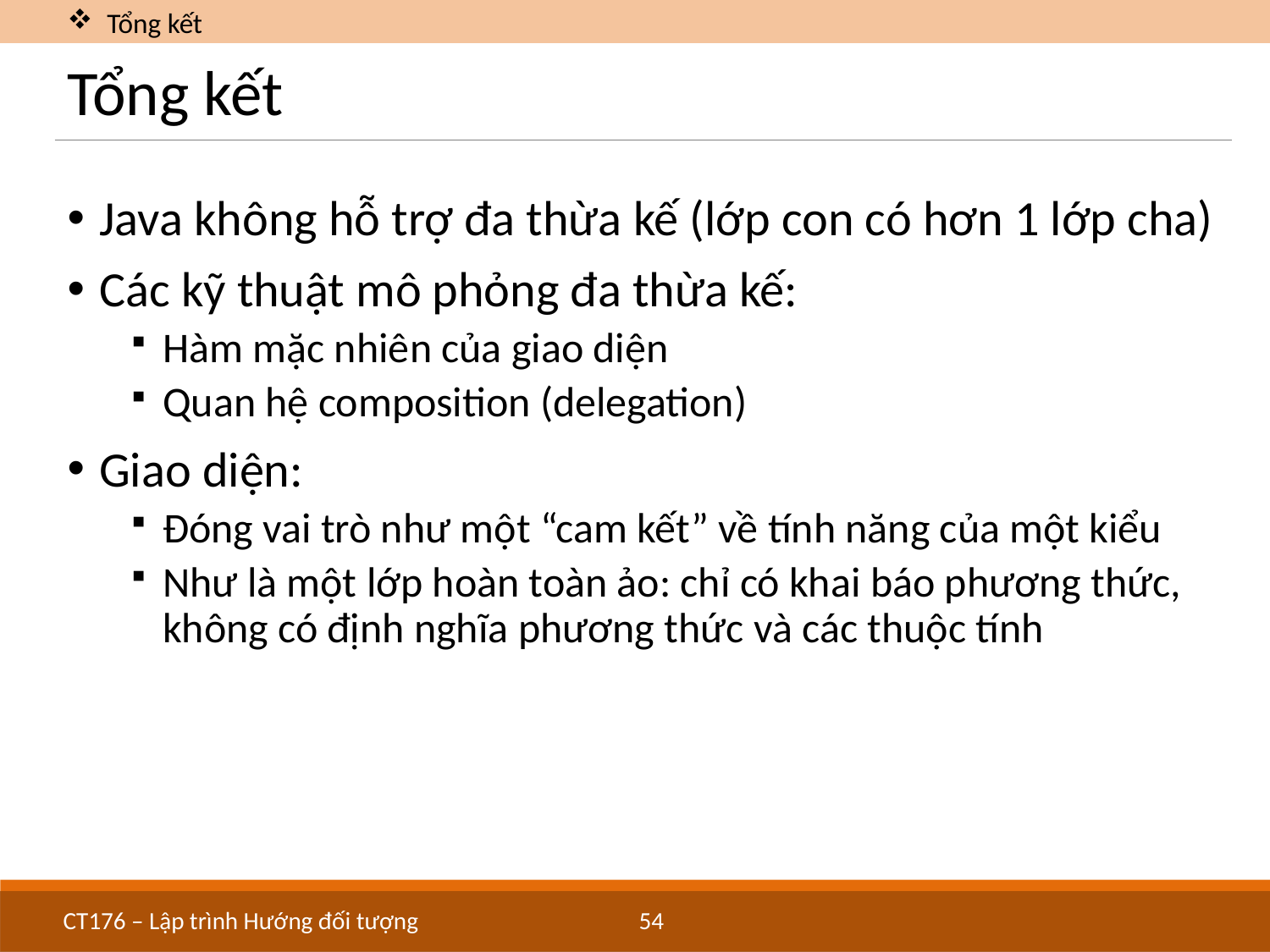

Tổng kết
# Tổng kết
Java không hỗ trợ đa thừa kế (lớp con có hơn 1 lớp cha)
Các kỹ thuật mô phỏng đa thừa kế:
Hàm mặc nhiên của giao diện
Quan hệ composition (delegation)
Giao diện:
Đóng vai trò như một “cam kết” về tính năng của một kiểu
Như là một lớp hoàn toàn ảo: chỉ có khai báo phương thức, không có định nghĩa phương thức và các thuộc tính